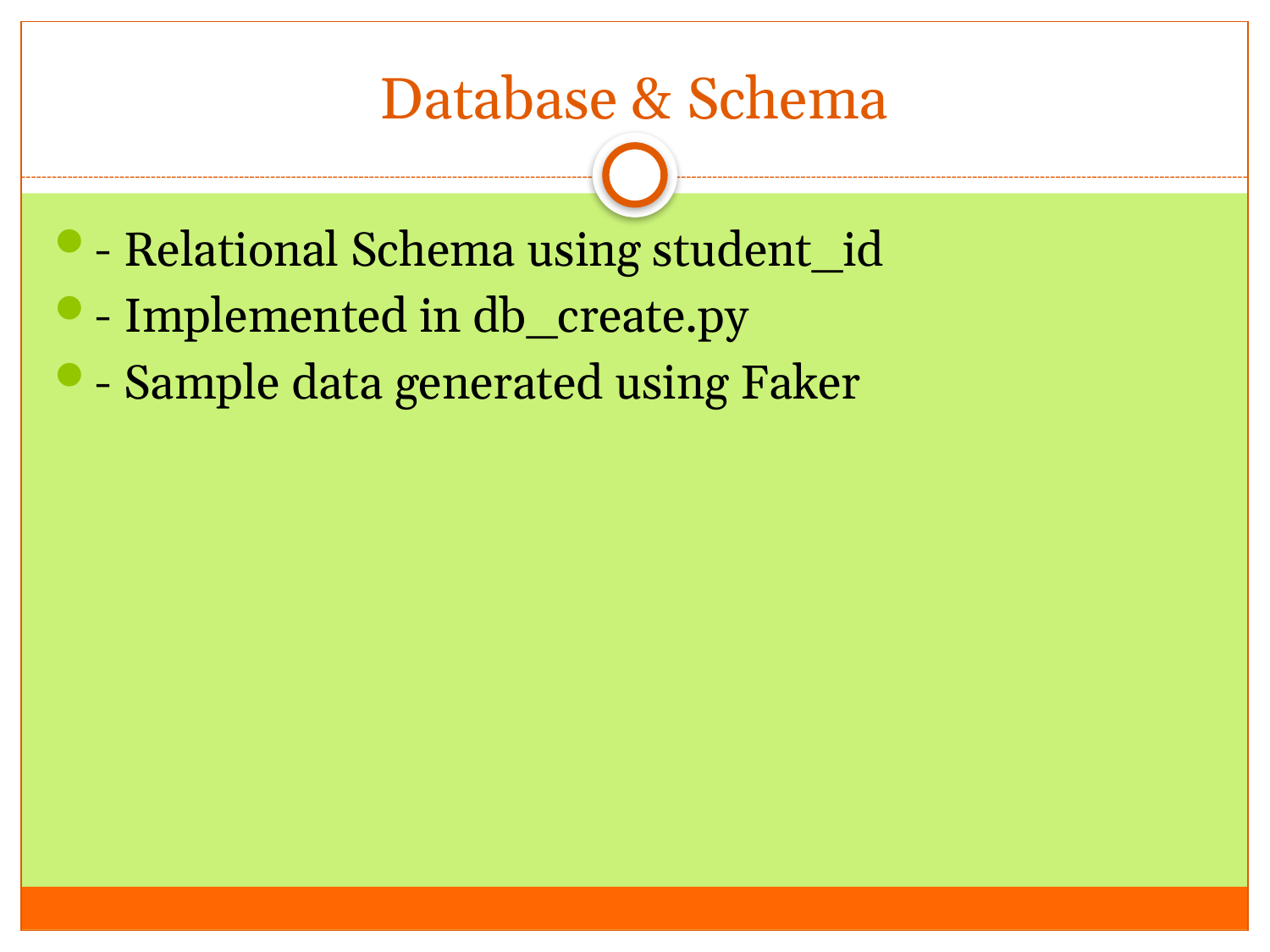

# Database & Schema
- Relational Schema using student_id
- Implemented in db_create.py
- Sample data generated using Faker